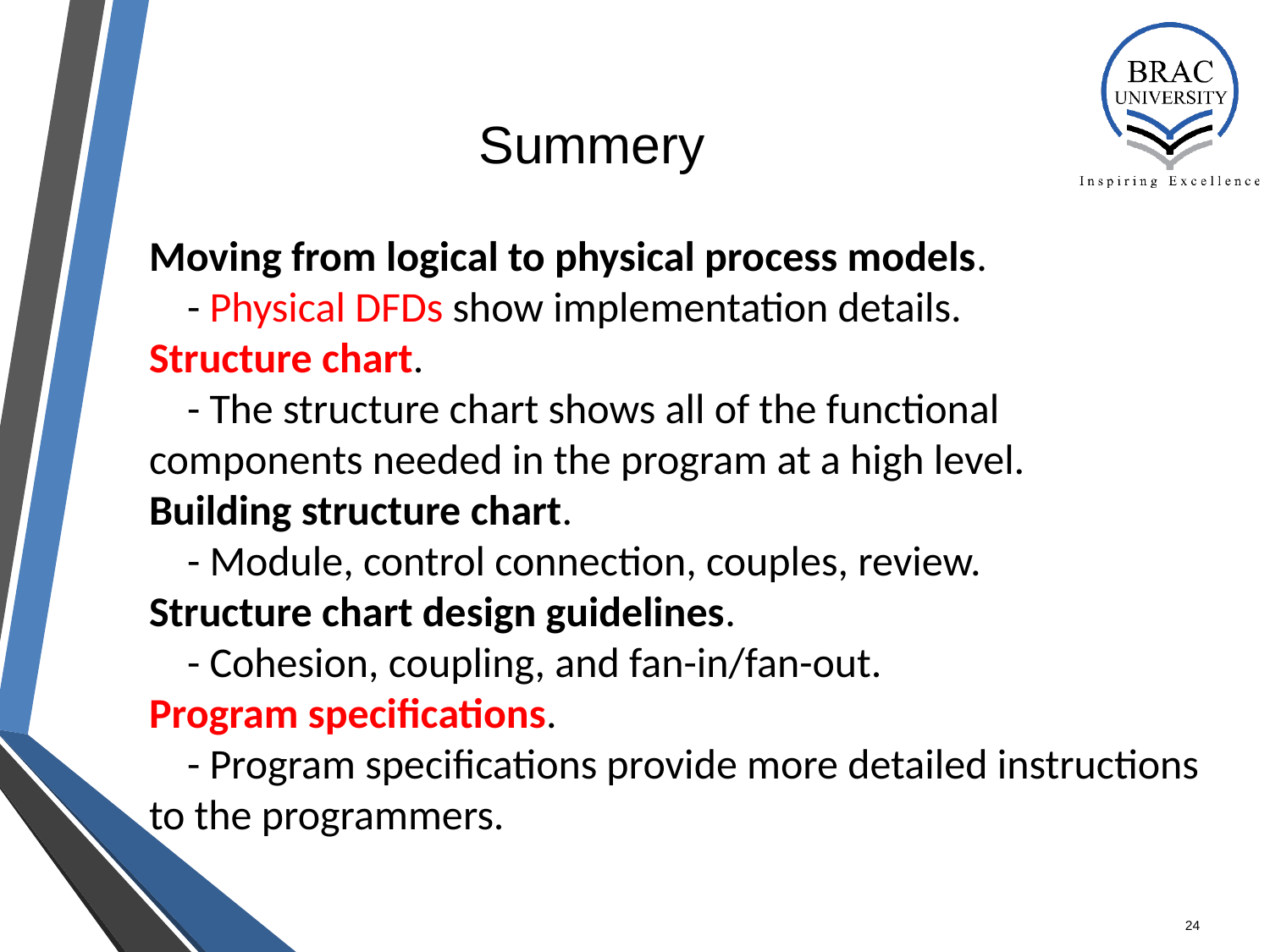

# Summery
Moving from logical to physical process models.
    - Physical DFDs show implementation details.
Structure chart.
    - The structure chart shows all of the functional components needed in the program at a high level.
Building structure chart.
    - Module, control connection, couples, review.
Structure chart design guidelines.
    - Cohesion, coupling, and fan-in/fan-out.
Program specifications.
    - Program specifications provide more detailed instructions to the programmers.

24